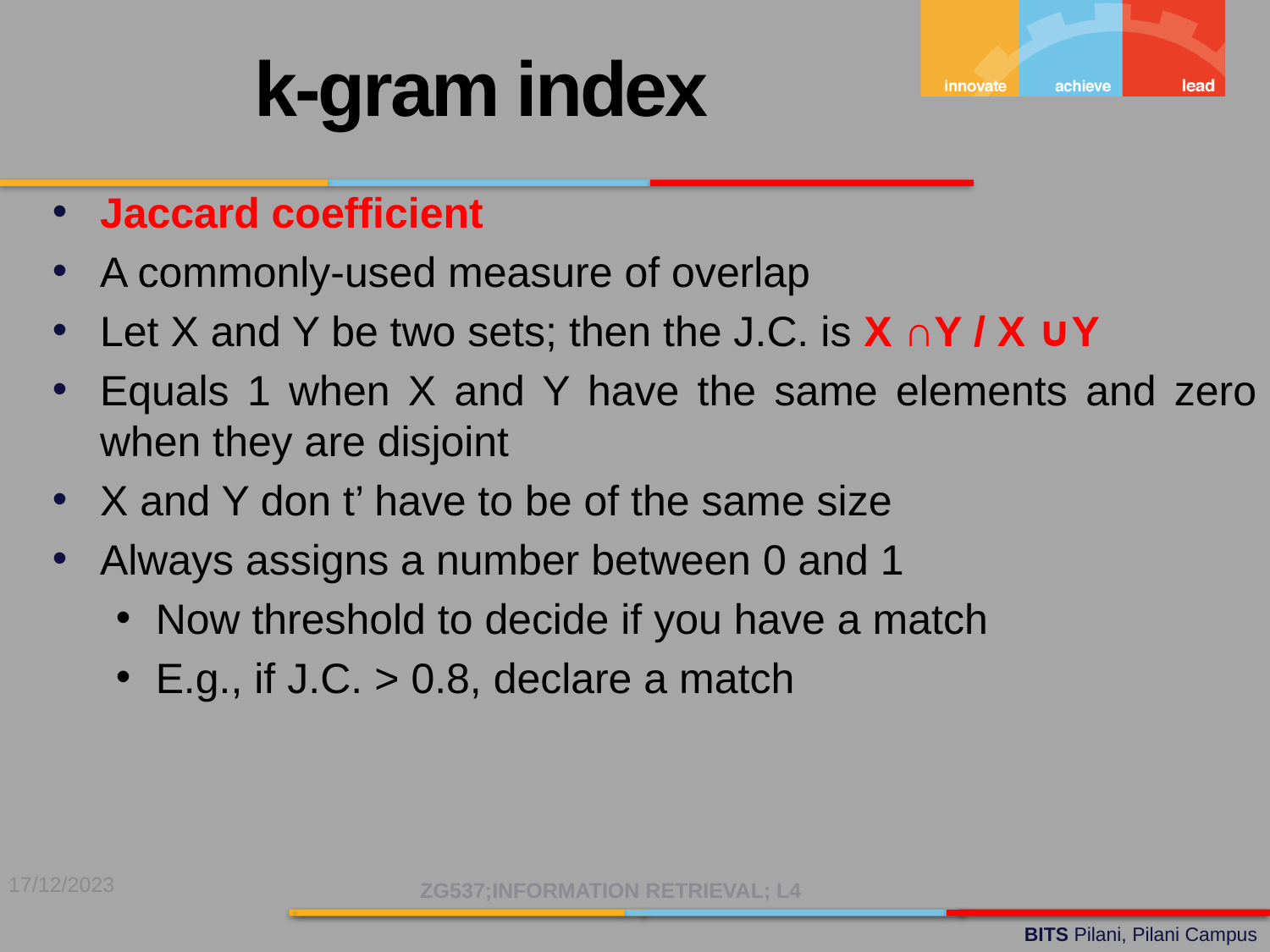

k-gram index
Jaccard coefficient
A commonly‐used measure of overlap
Let X and Y be two sets; then the J.C. is X ∩Y / X ∪Y
Equals 1 when X and Y have the same elements and zero when they are disjoint
X and Y don t’ have to be of the same size
Always assigns a number between 0 and 1
Now threshold to decide if you have a match
E.g., if J.C. > 0.8, declare a match
17/12/2023
ZG537;INFORMATION RETRIEVAL; L4